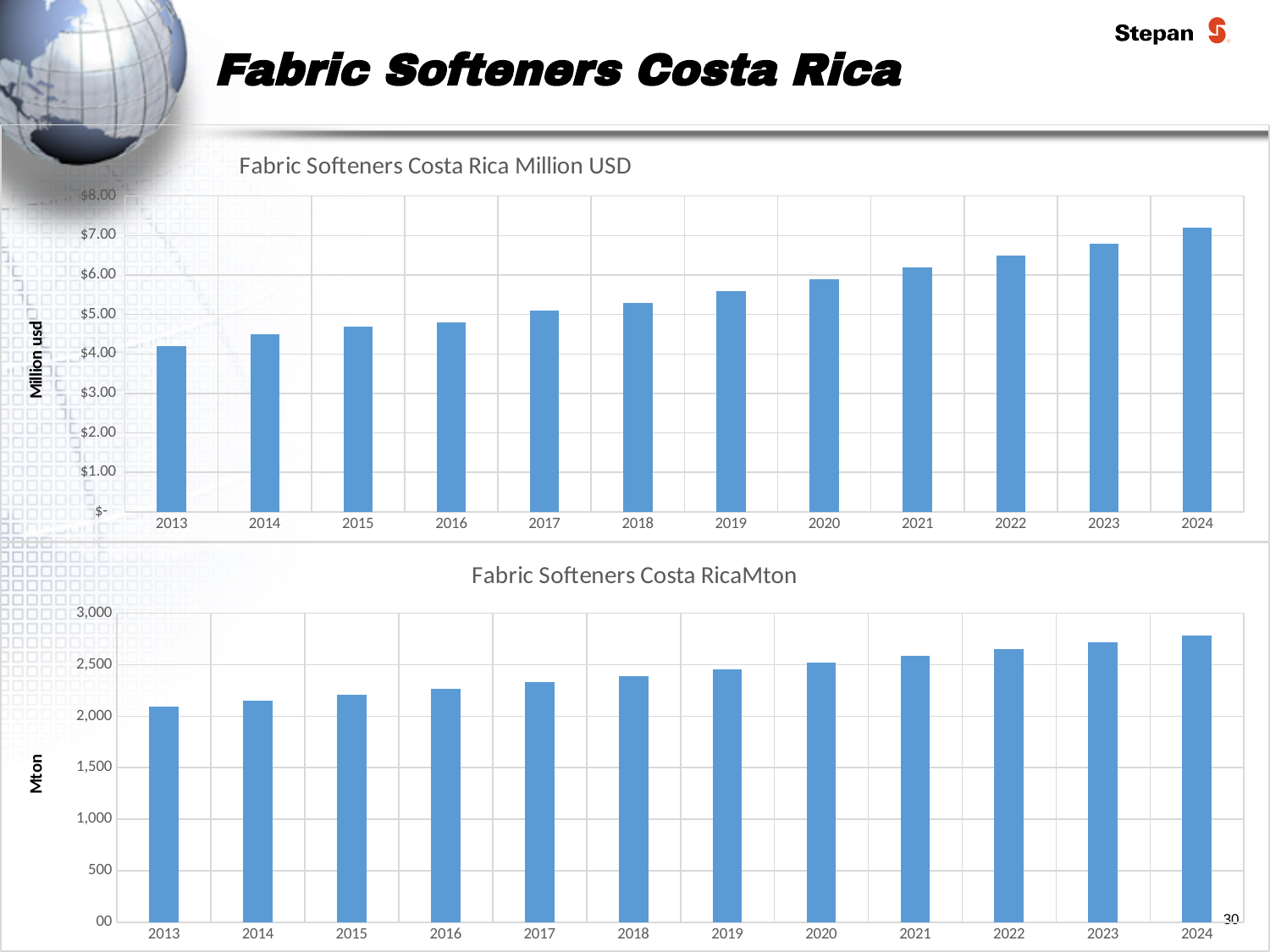

# Fabric Softeners Costa Rica

### Chart: Fabric Softeners Costa Rica Million USD

| Category | Fabric Softeners |
|---|---|
| 2013 | 4.2 |
| 2014 | 4.5 |
| 2015 | 4.7 |
| 2016 | 4.8 |
| 2017 | 5.1 |
| 2018 | 5.3 |
| 2019 | 5.6 |
| 2020 | 5.9 |
| 2021 | 6.2 |
| 2022 | 6.5 |
| 2023 | 6.8 |
| 2024 | 7.2 |

### Chart: Fabric Softeners Costa RicaMton

| Category | Fabric Softeners |
|---|---|
| 2013 | 2096.4 |
| 2014 | 2151.5 |
| 2015 | 2210.6 |
| 2016 | 2267.5 |
| 2017 | 2328.7 |
| 2018 | 2389.7 |
| 2019 | 2453.6 |
| 2020 | 2518.0 |
| 2021 | 2583.3 |
| 2022 | 2649.4 |
| 2023 | 2716.3 |
| 2024 | 2783.7 |
30